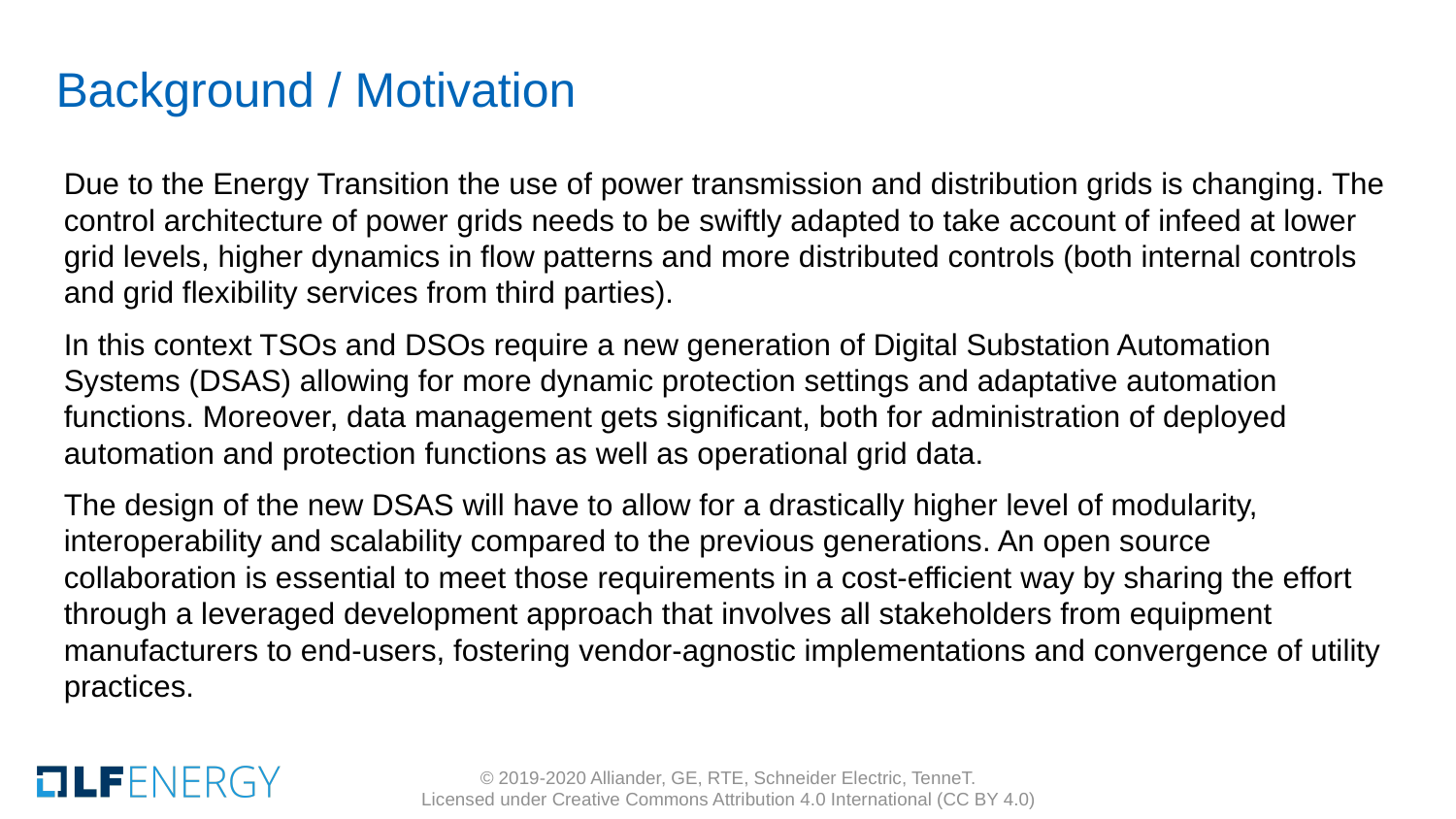

# Background / Motivation
Due to the Energy Transition the use of power transmission and distribution grids is changing. The control architecture of power grids needs to be swiftly adapted to take account of infeed at lower grid levels, higher dynamics in flow patterns and more distributed controls (both internal controls and grid flexibility services from third parties).
In this context TSOs and DSOs require a new generation of Digital Substation Automation Systems (DSAS) allowing for more dynamic protection settings and adaptative automation functions. Moreover, data management gets significant, both for administration of deployed automation and protection functions as well as operational grid data.
The design of the new DSAS will have to allow for a drastically higher level of modularity, interoperability and scalability compared to the previous generations. An open source collaboration is essential to meet those requirements in a cost-efficient way by sharing the effort through a leveraged development approach that involves all stakeholders from equipment manufacturers to end-users, fostering vendor-agnostic implementations and convergence of utility practices.

© 2019-2020 Alliander, GE, RTE, Schneider Electric, TenneT.
Licensed under Creative Commons Attribution 4.0 International (CC BY 4.0)